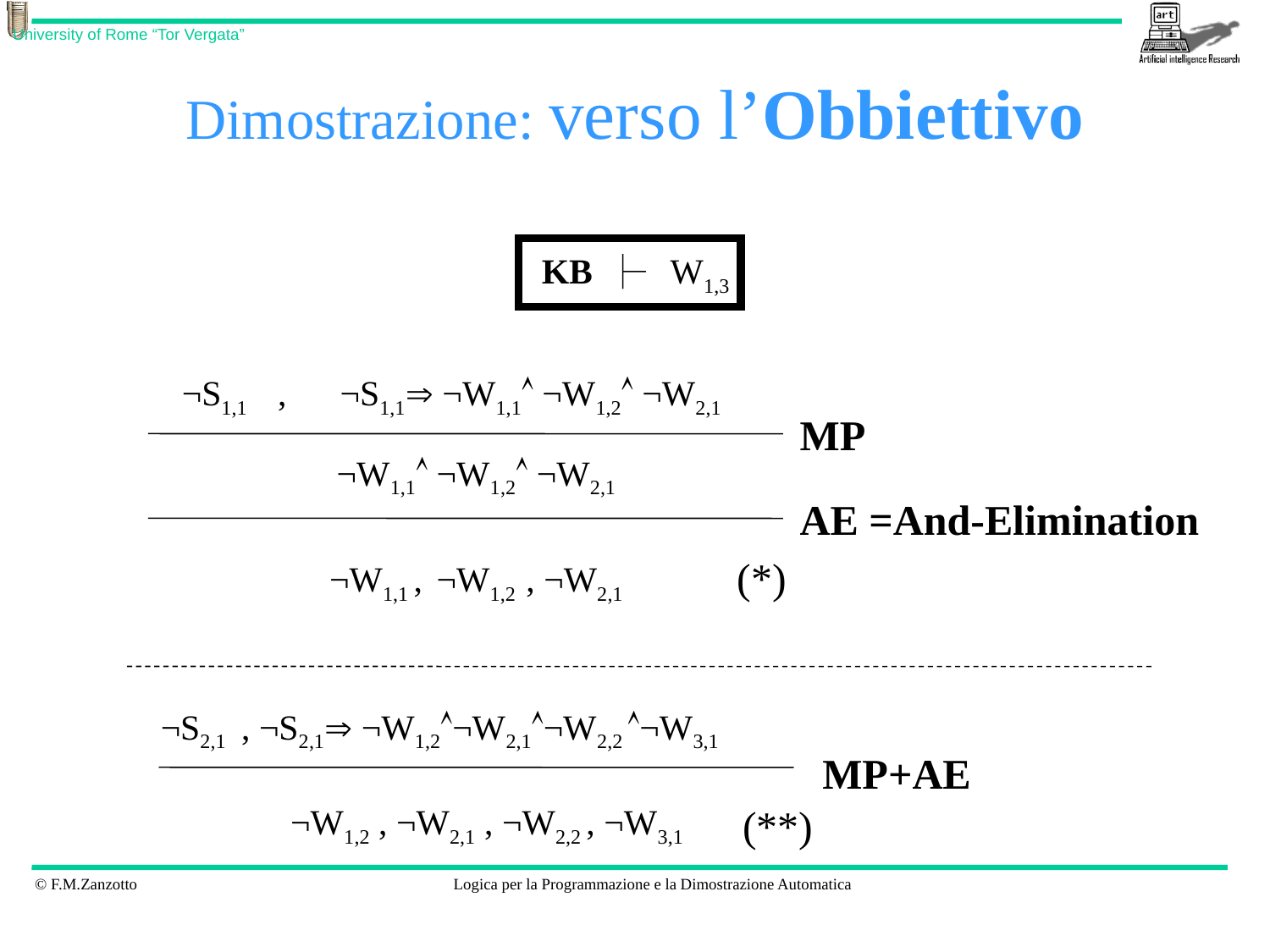

# Dimostrazione: verso l’Obbiettivo

KB
W1,3

¬S1,1      ,      ¬S1,1⇒ ¬W1,1∧ ¬W1,2∧ ¬W2,1
MP

¬W1,1∧ ¬W1,2∧ ¬W2,1
AE =And-Elimination

(*)
¬W1,1 ,  ¬W1,2  , ¬W2,1

¬S2,1   , ¬S2,1⇒ ¬W1,2∧¬W2,1∧¬W2,2 ∧¬W3,1
MP+AE

¬W1,2 , ¬W2,1 , ¬W2,2 , ¬W3,1
(**)